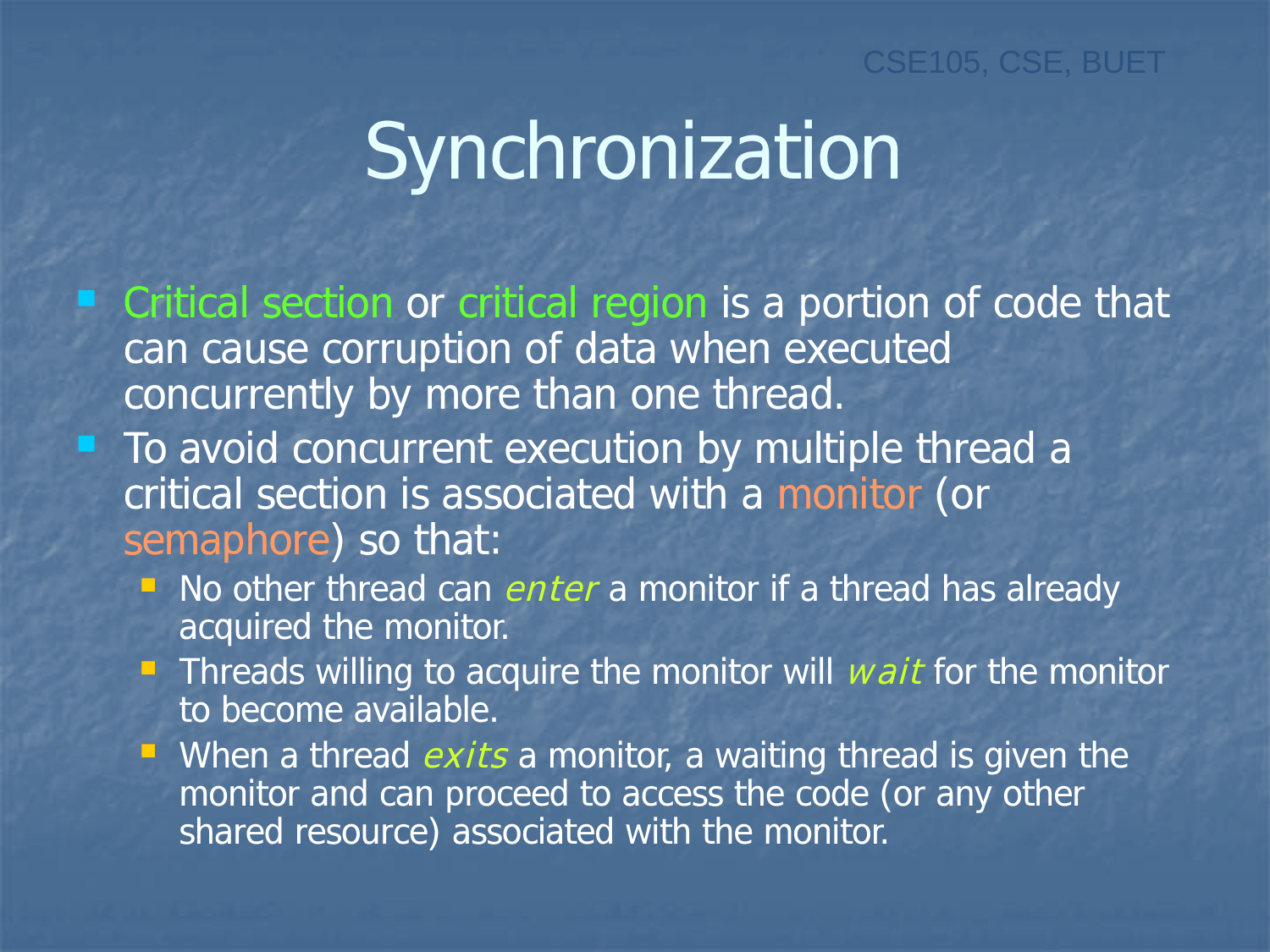

# Synchronization
Critical section or critical region is a portion of code that can cause corruption of data when executed concurrently by more than one thread.
To avoid concurrent execution by multiple thread a critical section is associated with a monitor (or semaphore) so that:
No other thread can enter a monitor if a thread has already acquired the monitor.
Threads willing to acquire the monitor will wait for the monitor to become available.
When a thread exits a monitor, a waiting thread is given the monitor and can proceed to access the code (or any other shared resource) associated with the monitor.